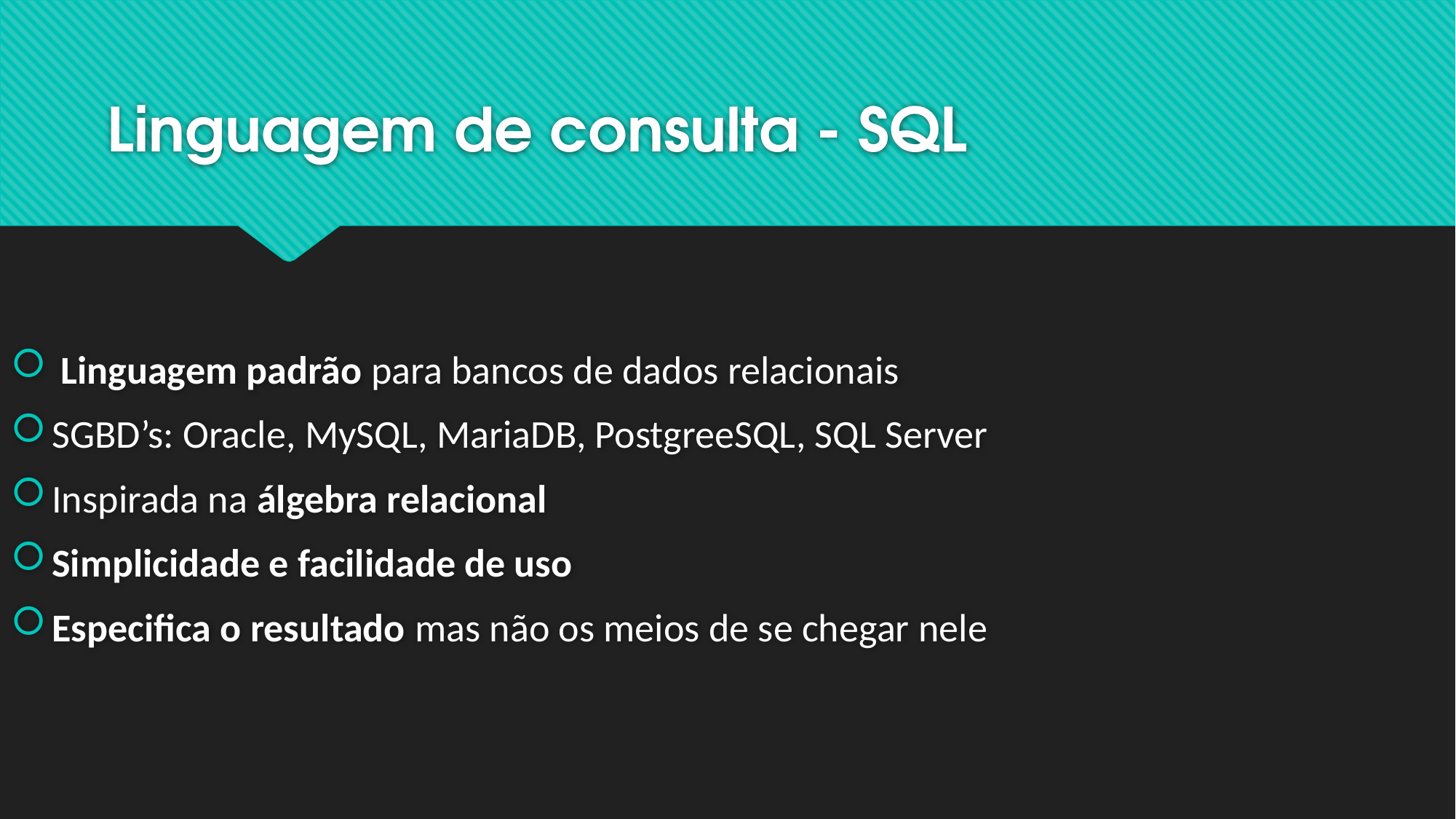

# Linguagem de consulta - SQL
 Linguagem padrão para bancos de dados relacionais
SGBD’s: Oracle, MySQL, MariaDB, PostgreeSQL, SQL Server
Inspirada na álgebra relacional
Simplicidade e facilidade de uso
Especifica o resultado mas não os meios de se chegar nele